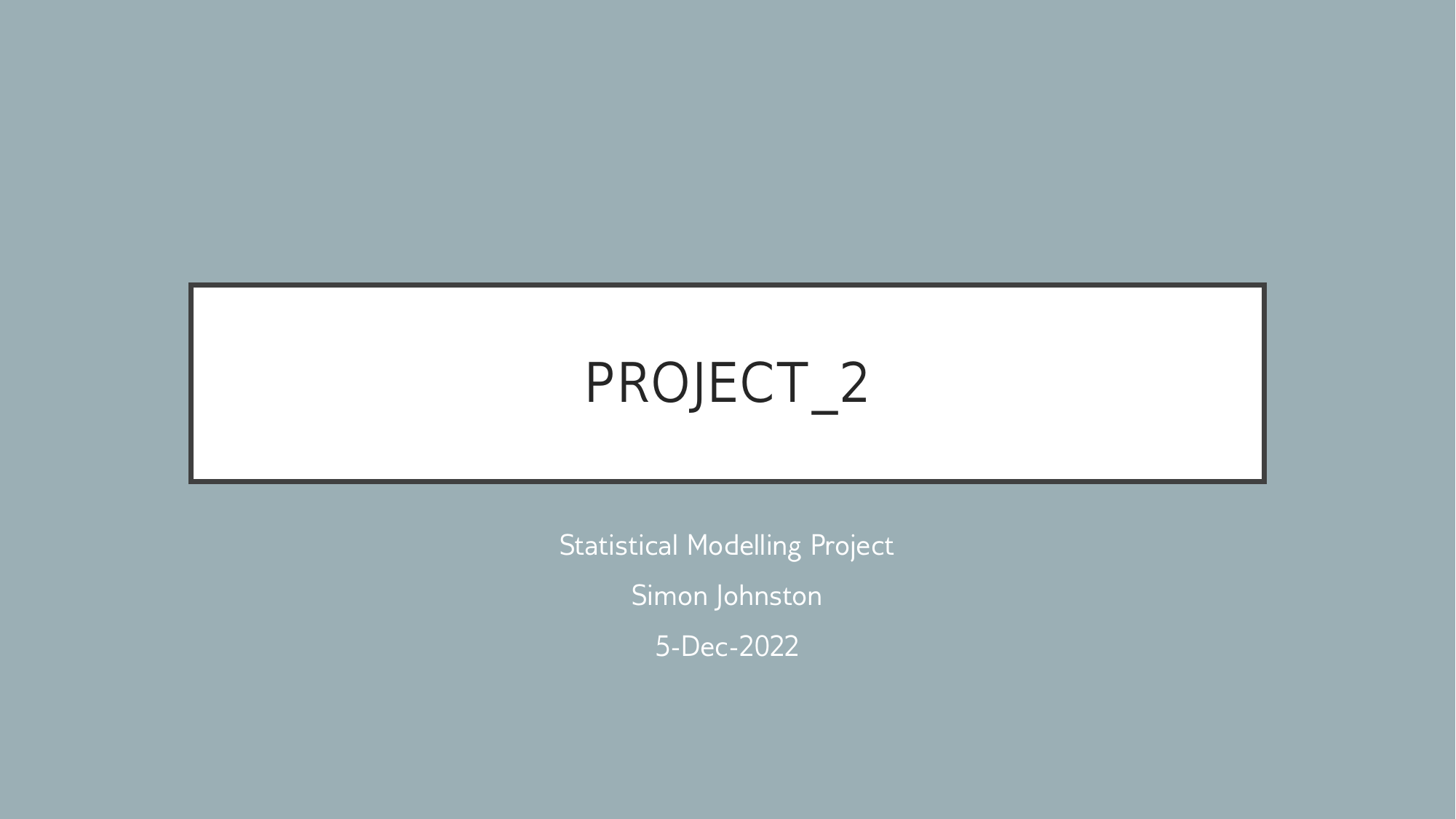

# Project_2
Statistical Modelling Project
Simon Johnston
5-Dec-2022